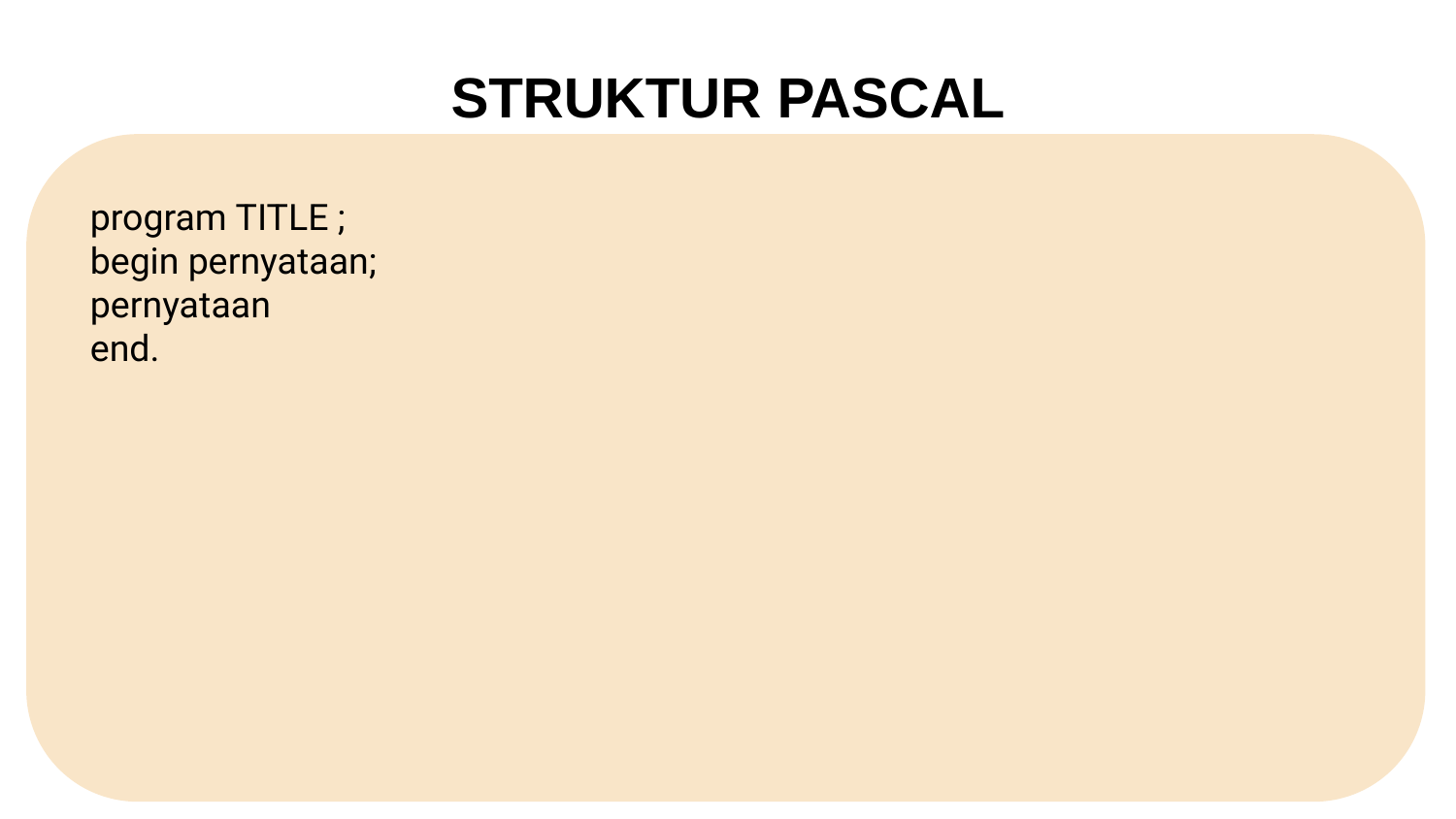

# STRUKTUR PASCAL

program TITLE ;
begin pernyataan;
pernyataan
end.